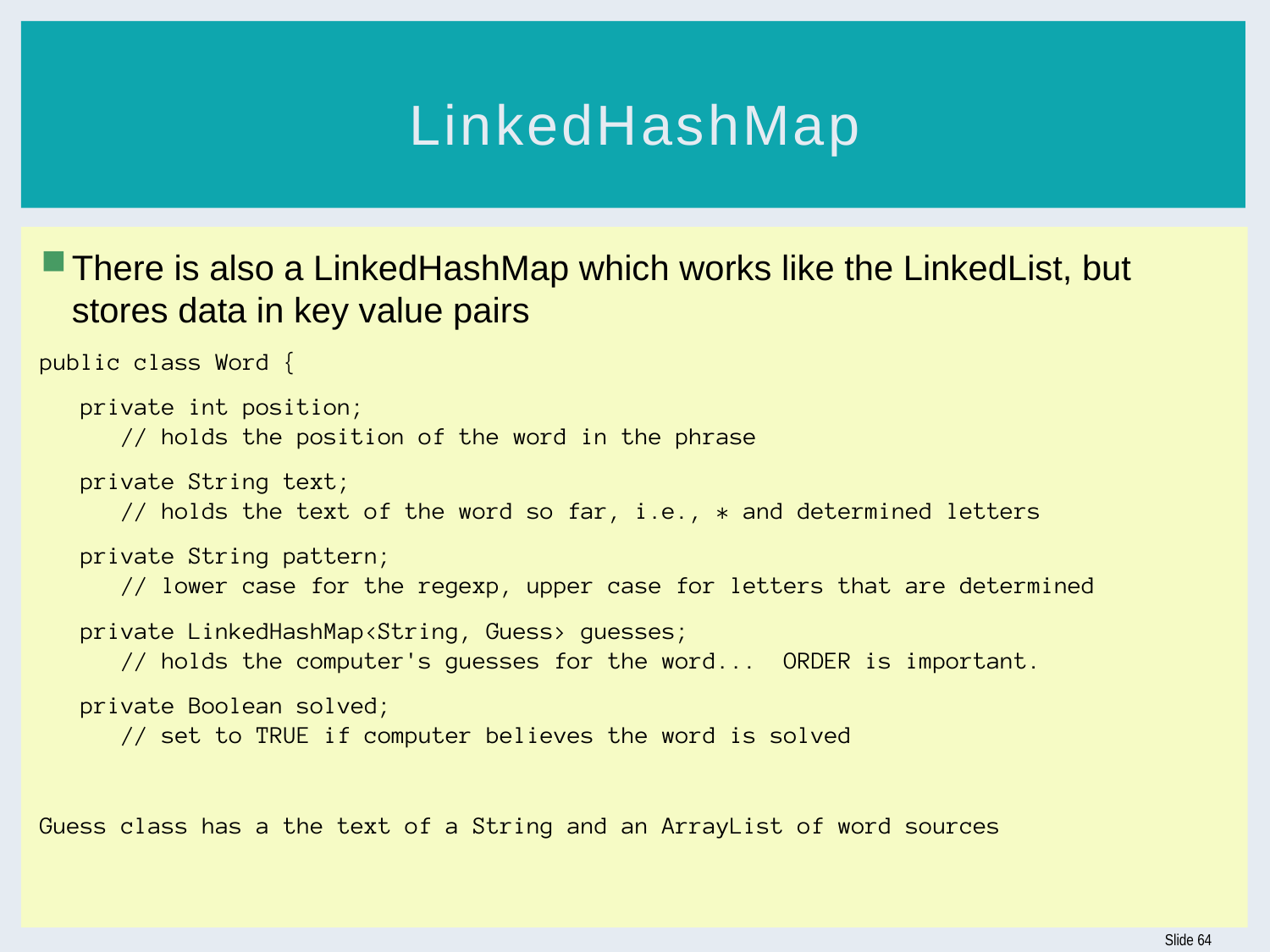

# LinkedHashMap
There is also a LinkedHashMap which works like the LinkedList, but stores data in key value pairs
public class Word {
   private int position;
      // holds the position of the word in the phrase
   private String text;
      // holds the text of the word so far, i.e., * and determined letters
   private String pattern;
      // lower case for the regexp, upper case for letters that are determined
   private LinkedHashMap<String, Guess> guesses;
      // holds the computer's guesses for the word...  ORDER is important.
   private Boolean solved;
      // set to TRUE if computer believes the word is solved

Guess class has a the text of a String and an ArrayList of word sources